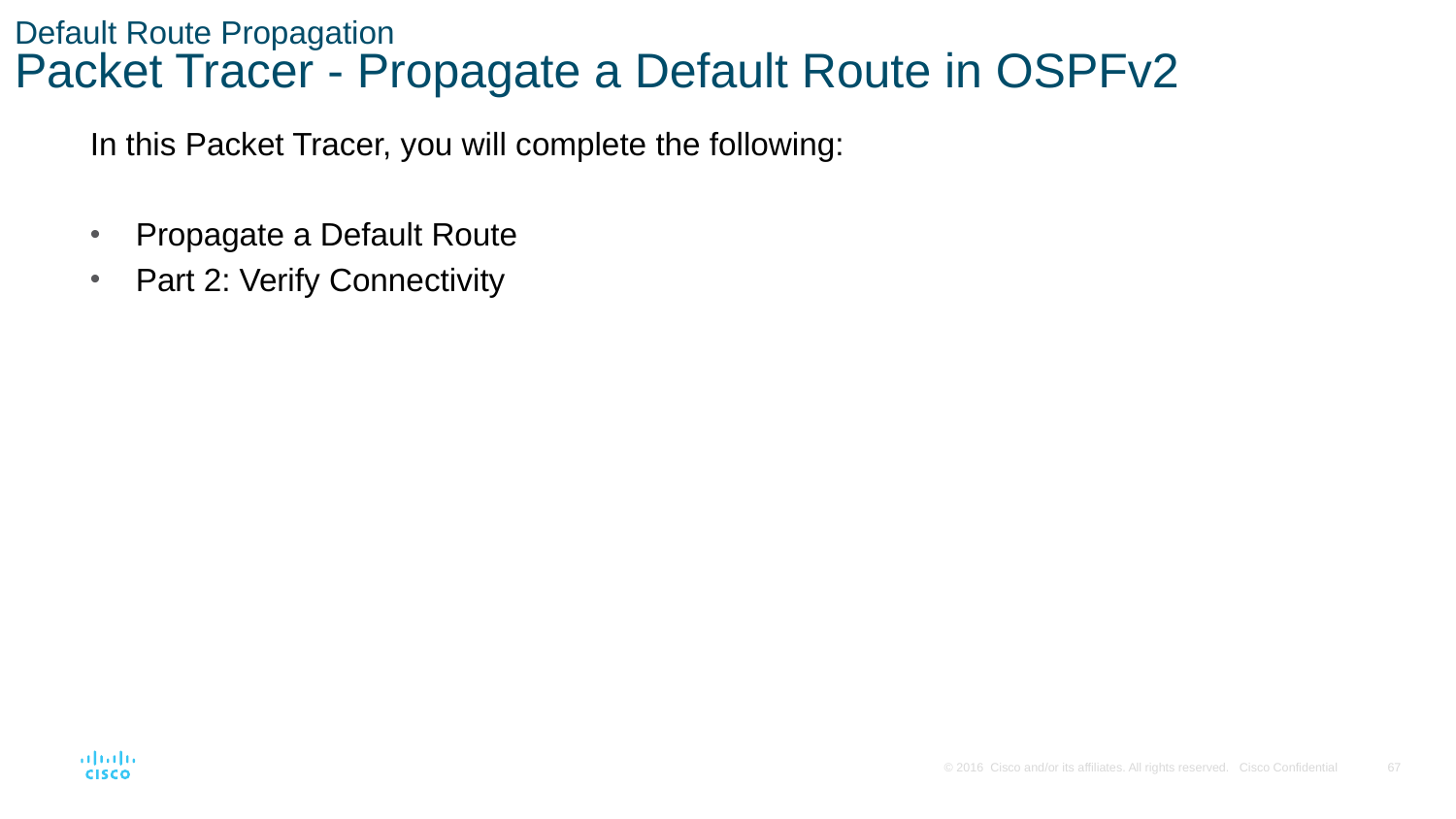

# Default Route Propagation Packet Tracer - Propagate a Default Route in OSPFv2
In this Packet Tracer, you will complete the following:

Propagate a Default Route
Part 2: Verify Connectivity